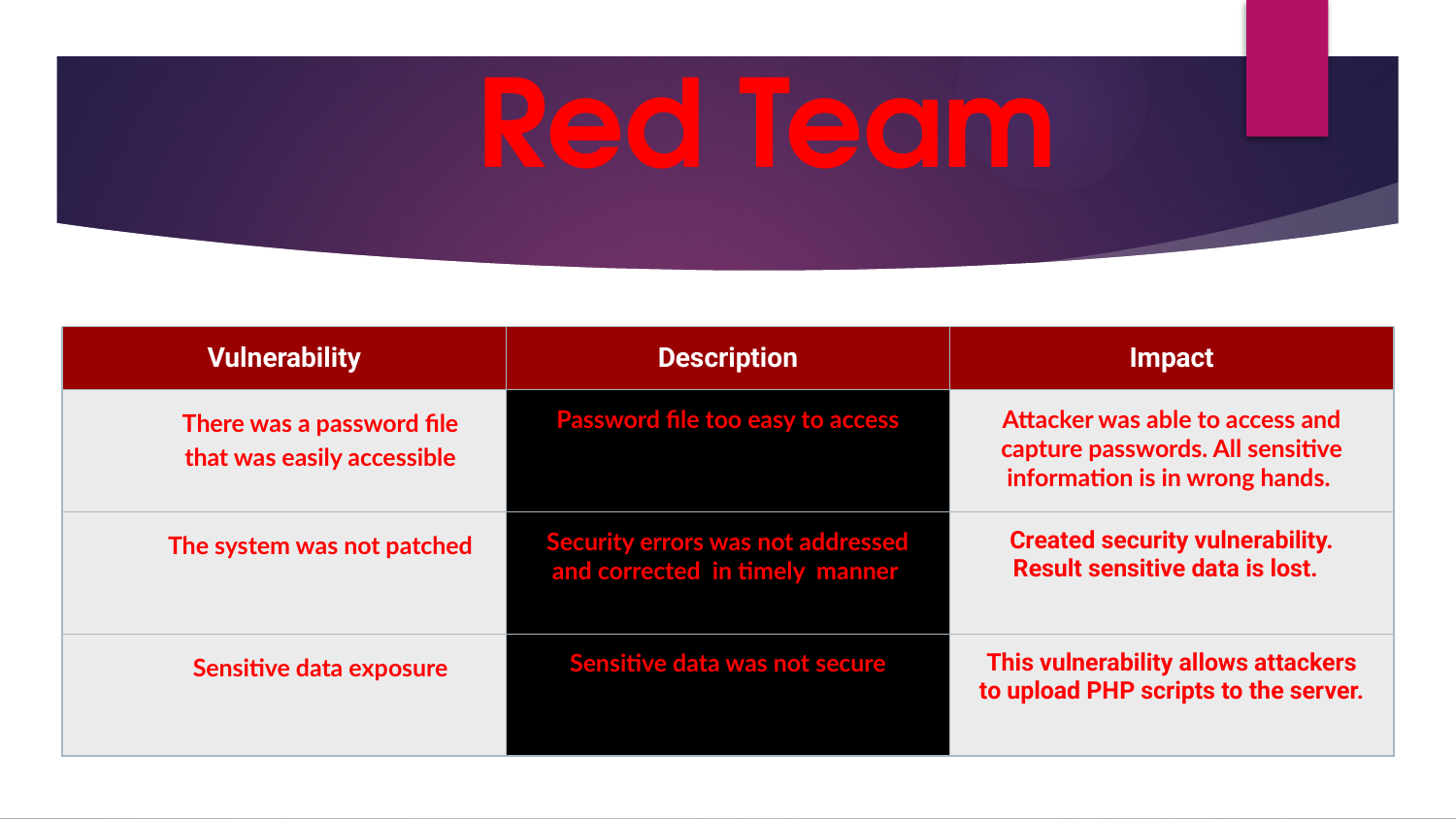

# Red Team
| Vulnerability | Description | Impact |
| --- | --- | --- |
| There was a password file that was easily accessible | Password file too easy to access | Attacker was able to access and capture passwords. All sensitive information is in wrong hands. |
| The system was not patched | Security errors was not addressed and corrected in timely manner | Created security vulnerability. Result sensitive data is lost. |
| Sensitive data exposure | Sensitive data was not secure | This vulnerability allows attackers to upload PHP scripts to the server. |